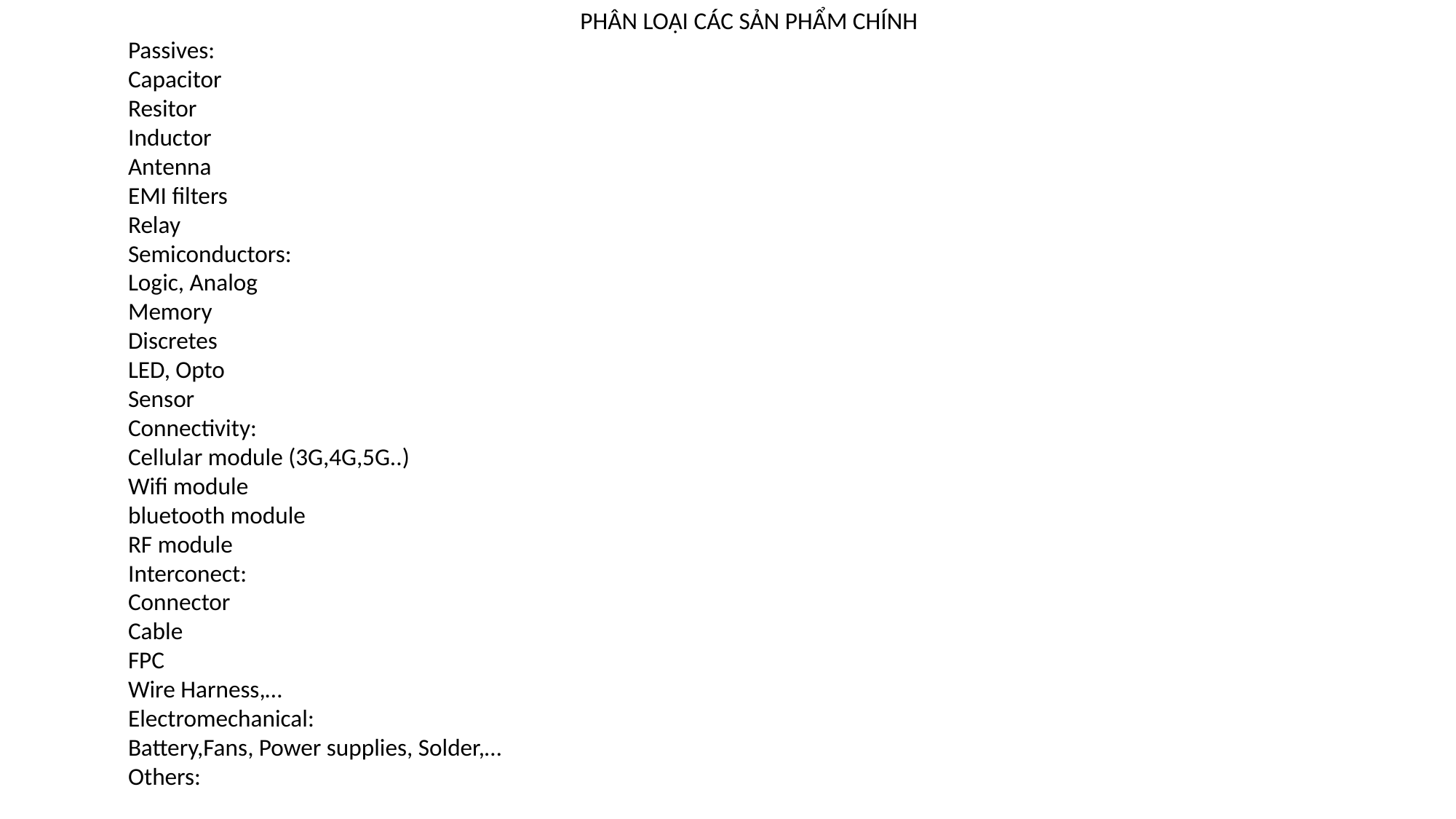

PHÂN LOẠI CÁC SẢN PHẨM CHÍNH
Passives:
Capacitor
Resitor
Inductor
Antenna
EMI filters
Relay
Semiconductors:
Logic, Analog
Memory
Discretes
LED, Opto
Sensor
Connectivity:
Cellular module (3G,4G,5G..)
Wifi module
bluetooth module
RF module
Interconect:
Connector
Cable
FPC
Wire Harness,…
Electromechanical:
Battery,Fans, Power supplies, Solder,…
Others: